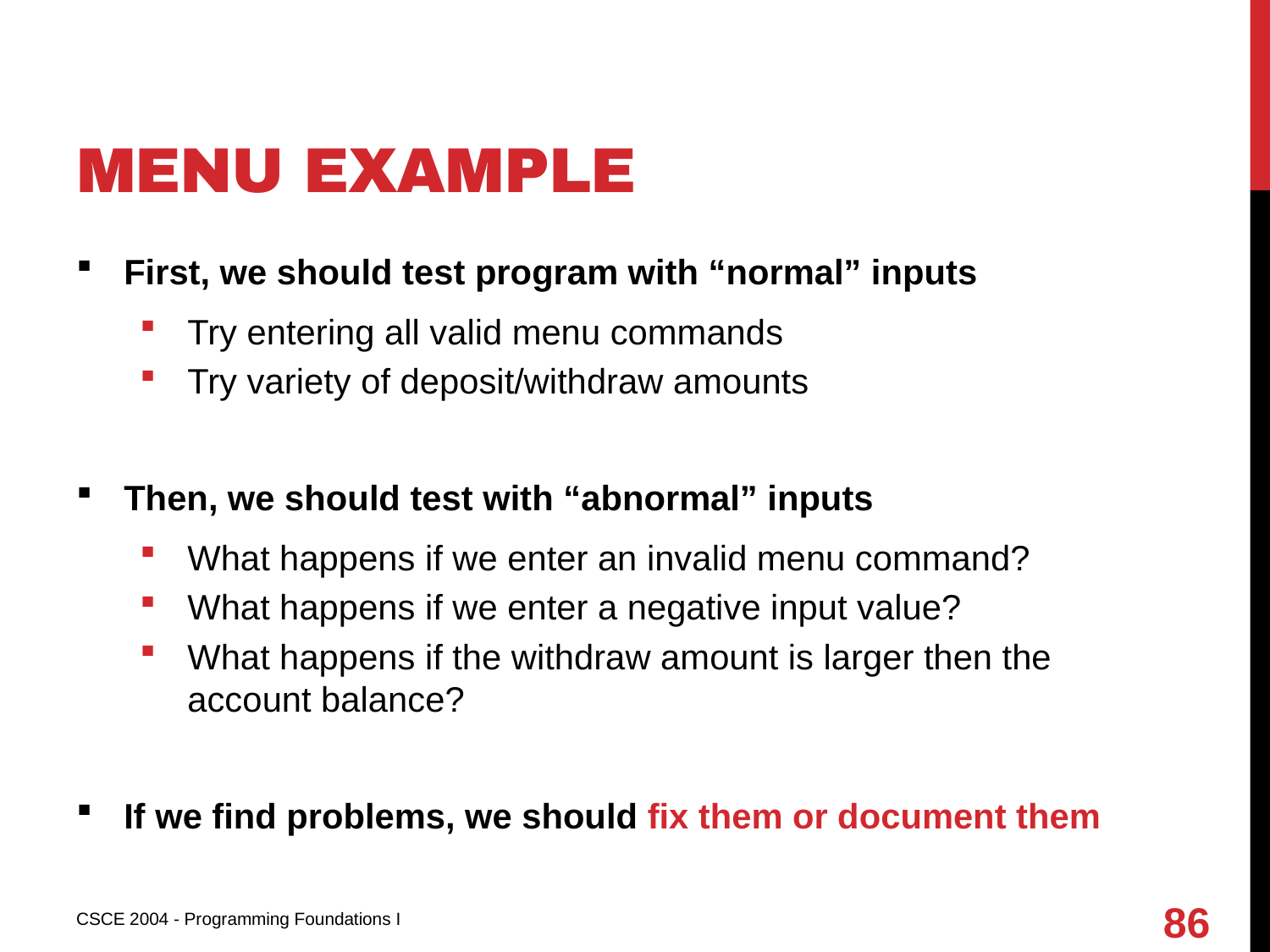

# Menu example
First, we should test program with “normal” inputs
Try entering all valid menu commands
Try variety of deposit/withdraw amounts

Then, we should test with “abnormal” inputs
What happens if we enter an invalid menu command?
What happens if we enter a negative input value?
What happens if the withdraw amount is larger then the account balance?

If we find problems, we should fix them or document them
86
CSCE 2004 - Programming Foundations I